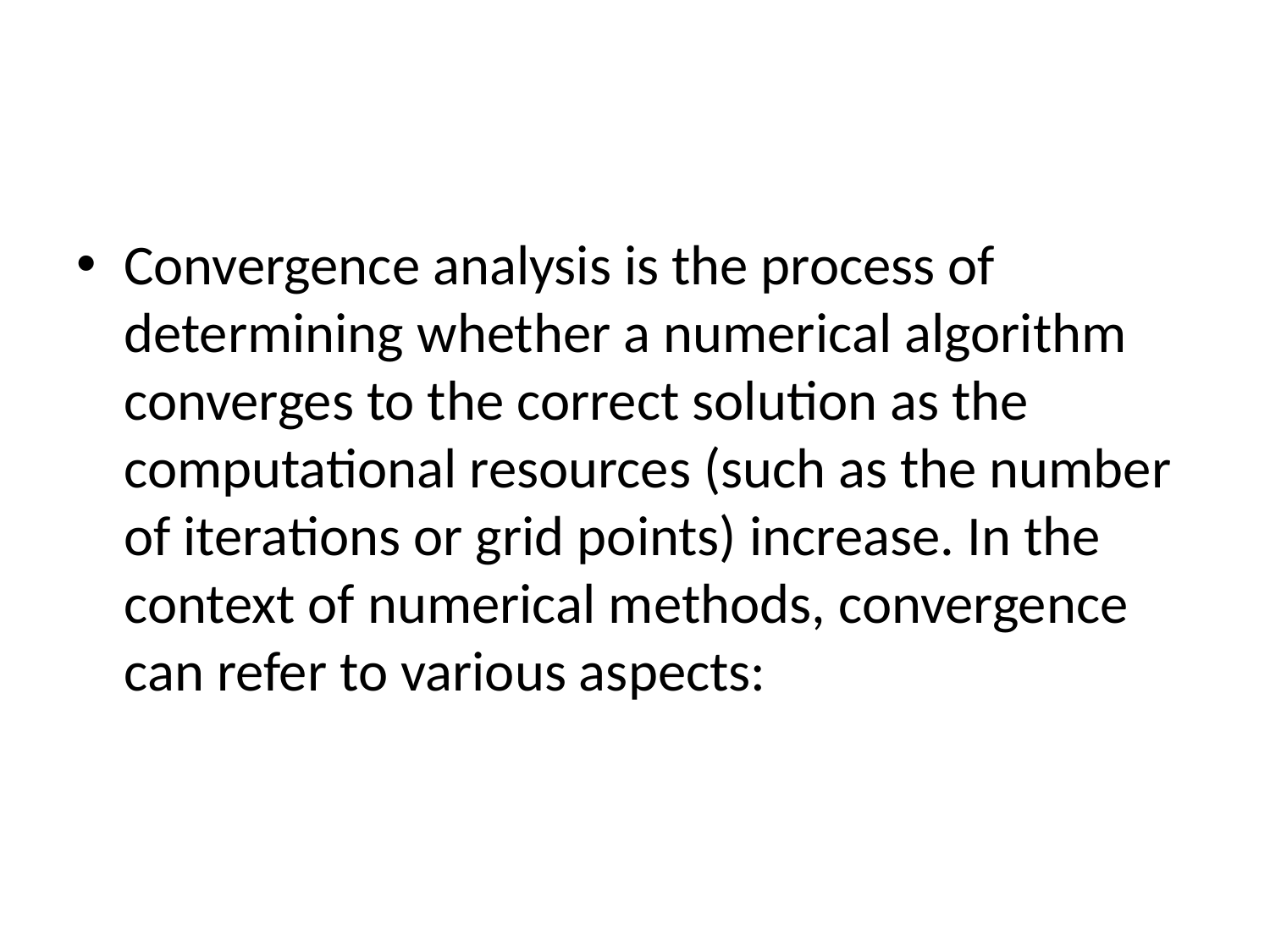

#
Convergence analysis is the process of determining whether a numerical algorithm converges to the correct solution as the computational resources (such as the number of iterations or grid points) increase. In the context of numerical methods, convergence can refer to various aspects: